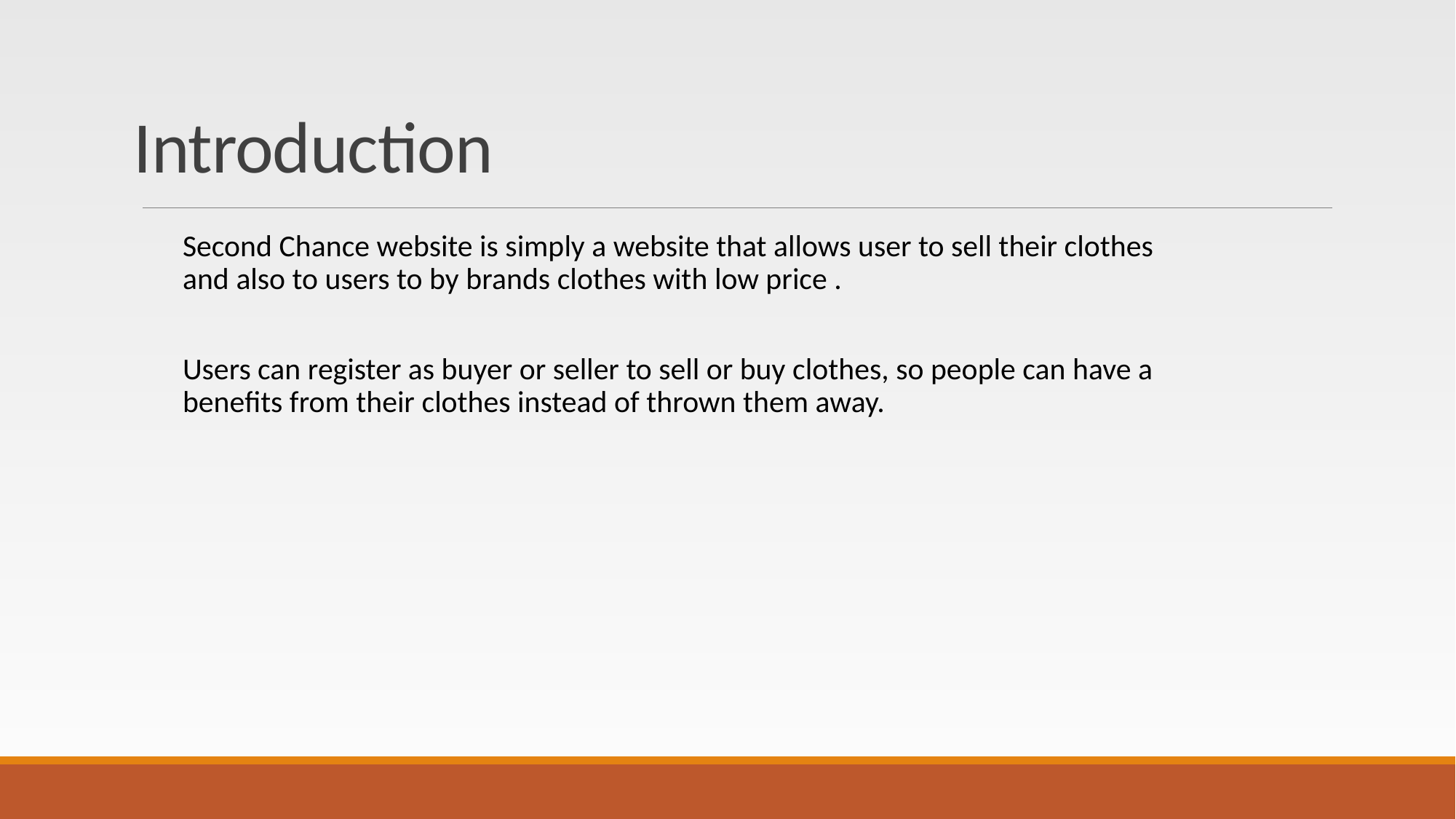

# Introduction
Second Chance website is simply a website that allows user to sell their clothes and also to users to by brands clothes with low price .
Users can register as buyer or seller to sell or buy clothes, so people can have a benefits from their clothes instead of thrown them away.